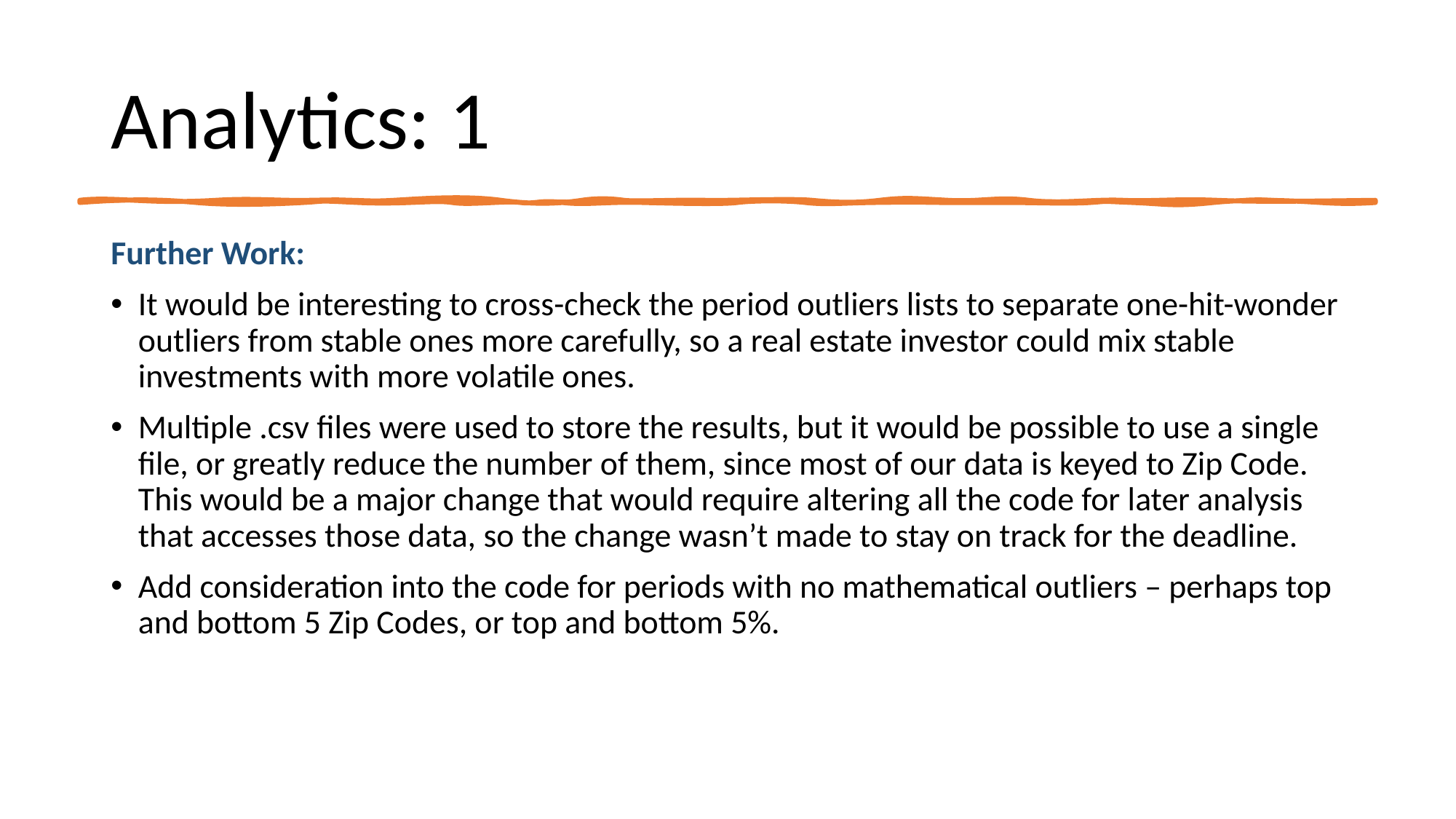

# Analytics: 1

Further Work:
It would be interesting to cross-check the period outliers lists to separate one-hit-wonder outliers from stable ones more carefully, so a real estate investor could mix stable investments with more volatile ones.
Multiple .csv files were used to store the results, but it would be possible to use a single file, or greatly reduce the number of them, since most of our data is keyed to Zip Code.  This would be a major change that would require altering all the code for later analysis that accesses those data, so the change wasn’t made to stay on track for the deadline.
Add consideration into the code for periods with no mathematical outliers – perhaps top and bottom 5 Zip Codes, or top and bottom 5%.